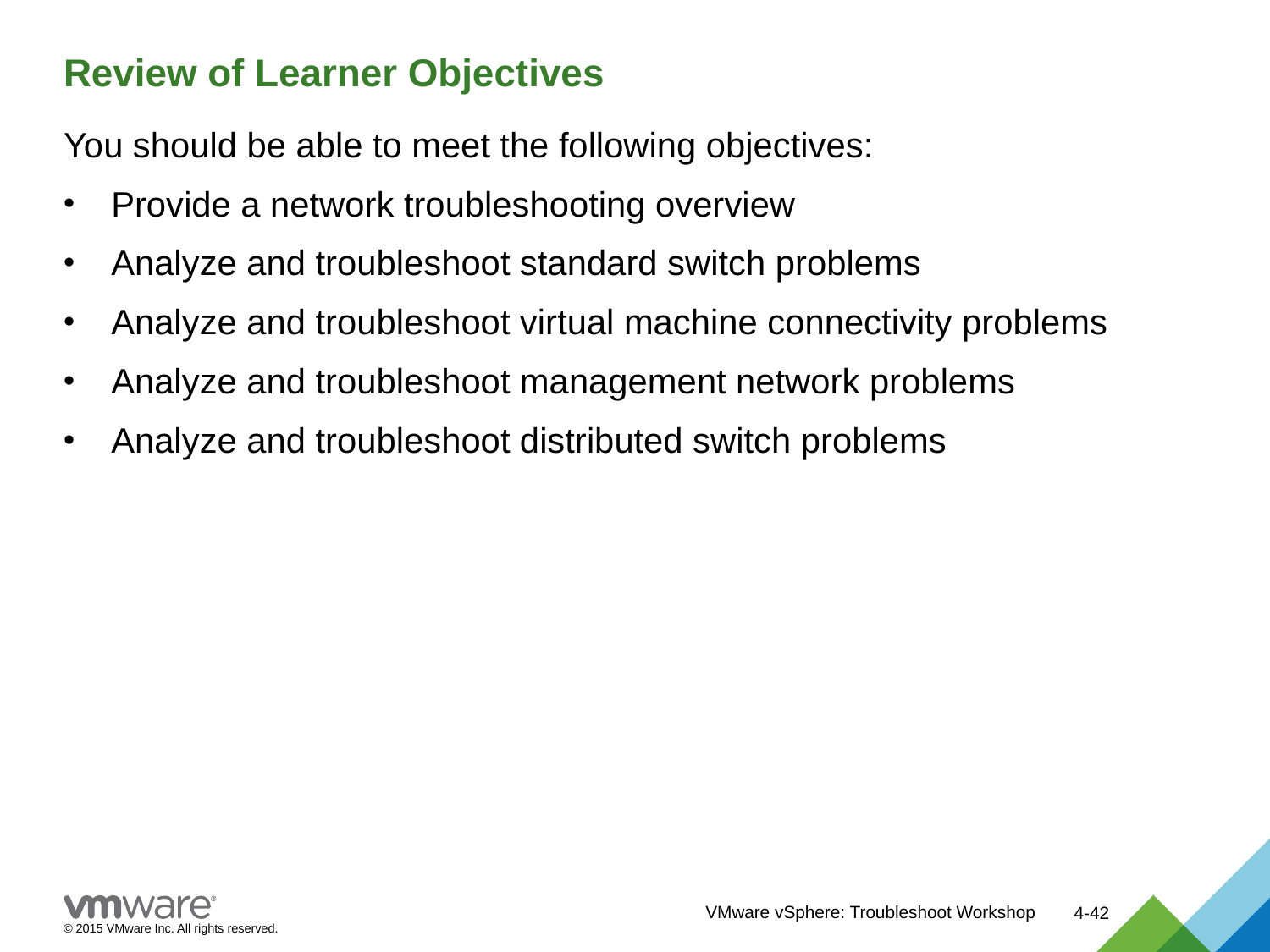

# Review of Learner Objectives
You should be able to meet the following objectives:
Provide a network troubleshooting overview
Analyze and troubleshoot standard switch problems
Analyze and troubleshoot virtual machine connectivity problems
Analyze and troubleshoot management network problems
Analyze and troubleshoot distributed switch problems